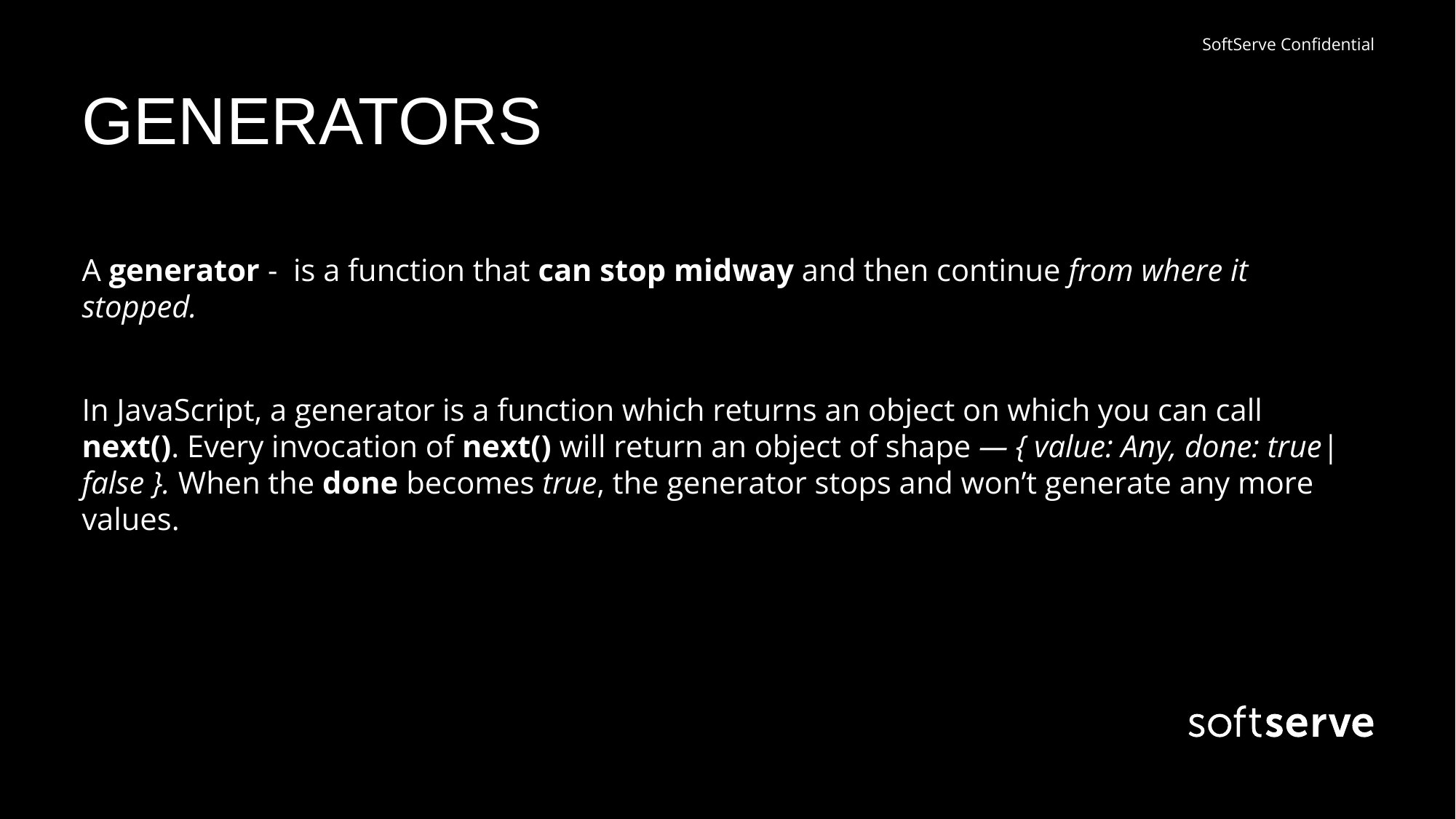

# GENERATORS
A generator -  is a function that can stop midway and then continue from where it stopped.

In JavaScript, a generator is a function which returns an object on which you can call next(). Every invocation of next() will return an object of shape — { value: Any, done: true|false }. When the done becomes true, the generator stops and won’t generate any more values.